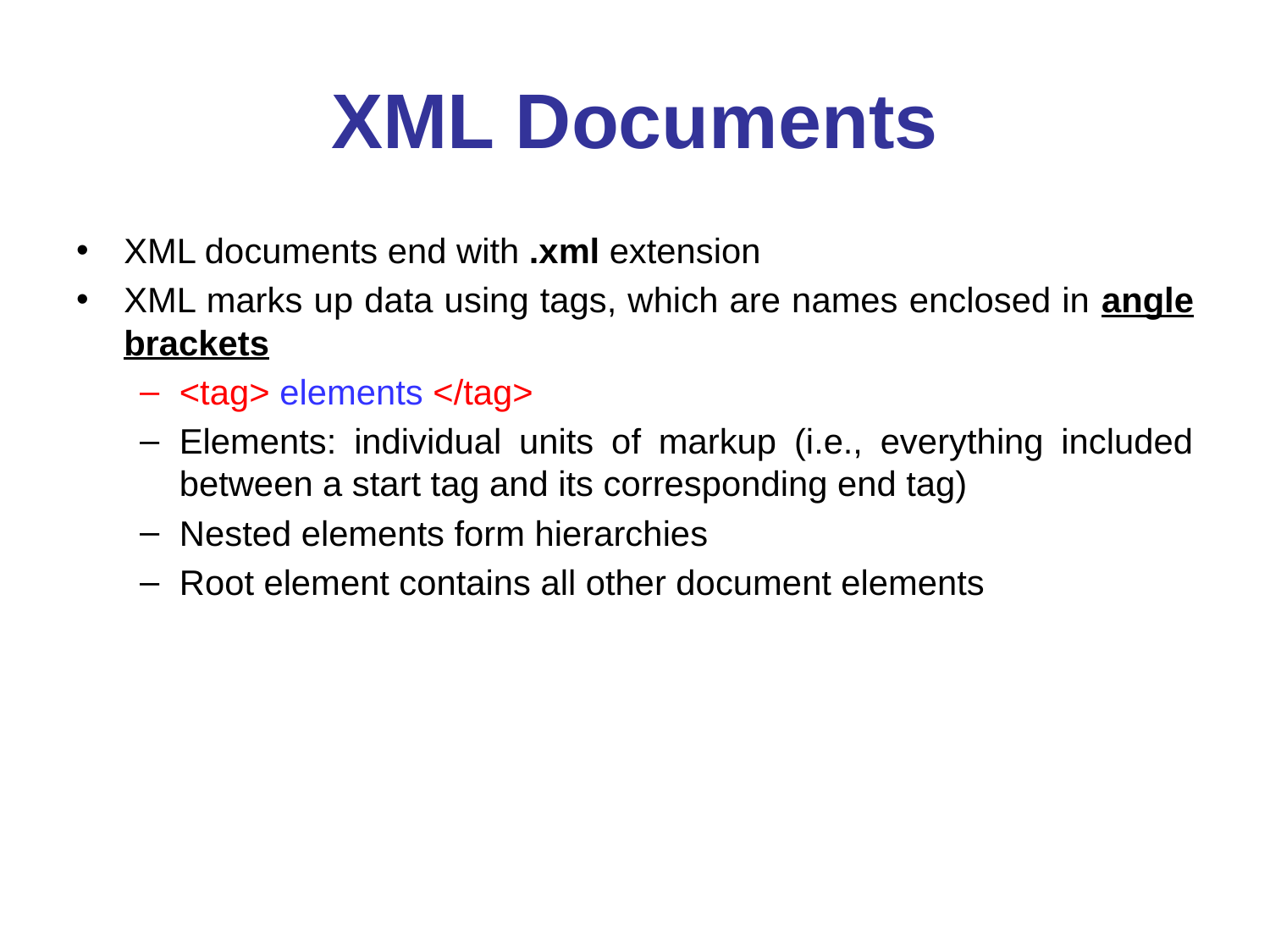

# XML Documents
XML documents end with .xml extension
XML marks up data using tags, which are names enclosed in angle brackets
<tag> elements </tag>
Elements: individual units of markup (i.e., everything included between a start tag and its corresponding end tag)
Nested elements form hierarchies
Root element contains all other document elements